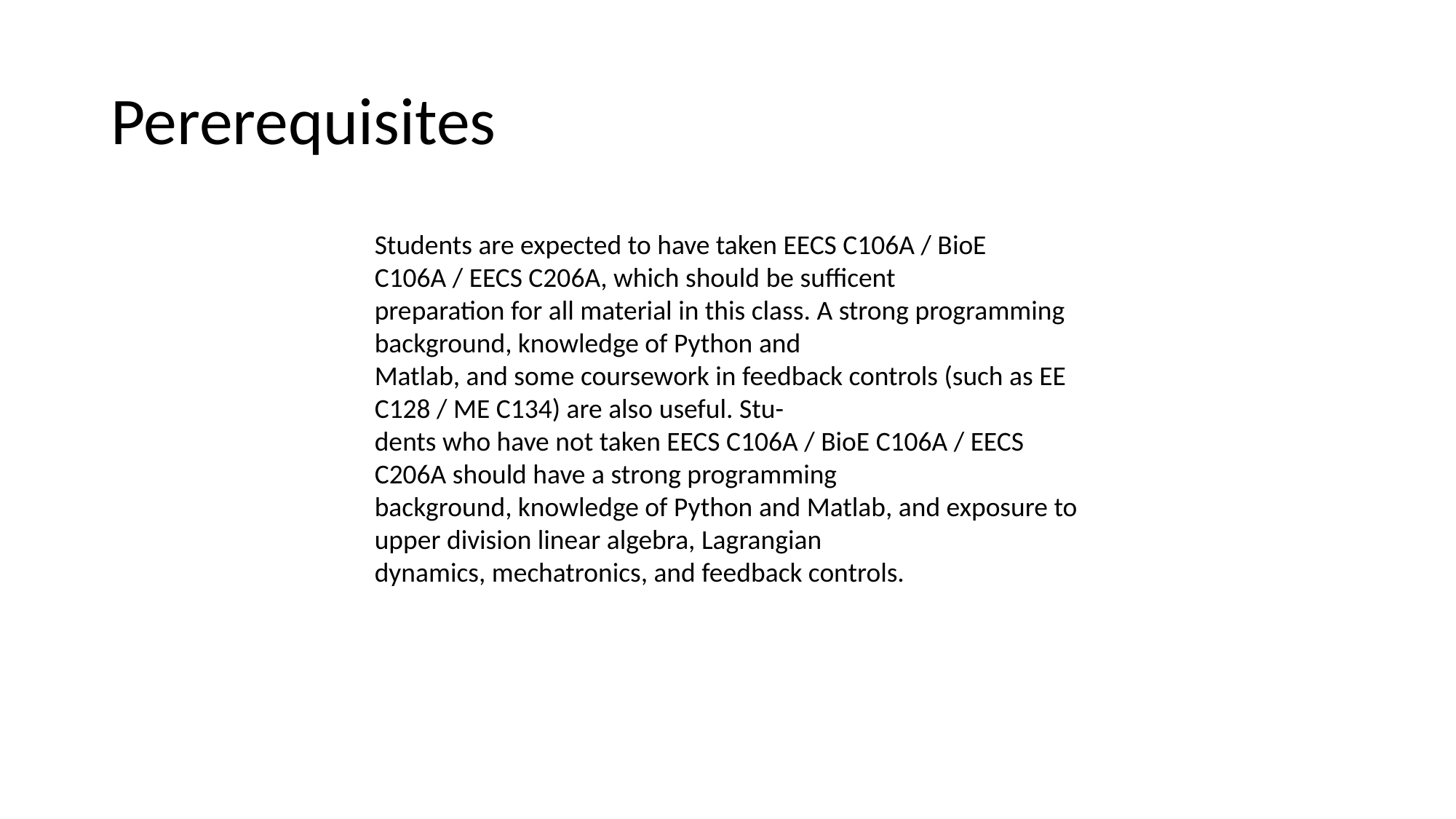

# Pererequisites

Students are expected to have taken EECS C106A / BioE C106A / EECS C206A, which should be sufficent
preparation for all material in this class. A strong programming background, knowledge of Python and
Matlab, and some coursework in feedback controls (such as EE C128 / ME C134) are also useful. Stu-
dents who have not taken EECS C106A / BioE C106A / EECS C206A should have a strong programming
background, knowledge of Python and Matlab, and exposure to upper division linear algebra, Lagrangian
dynamics, mechatronics, and feedback controls.